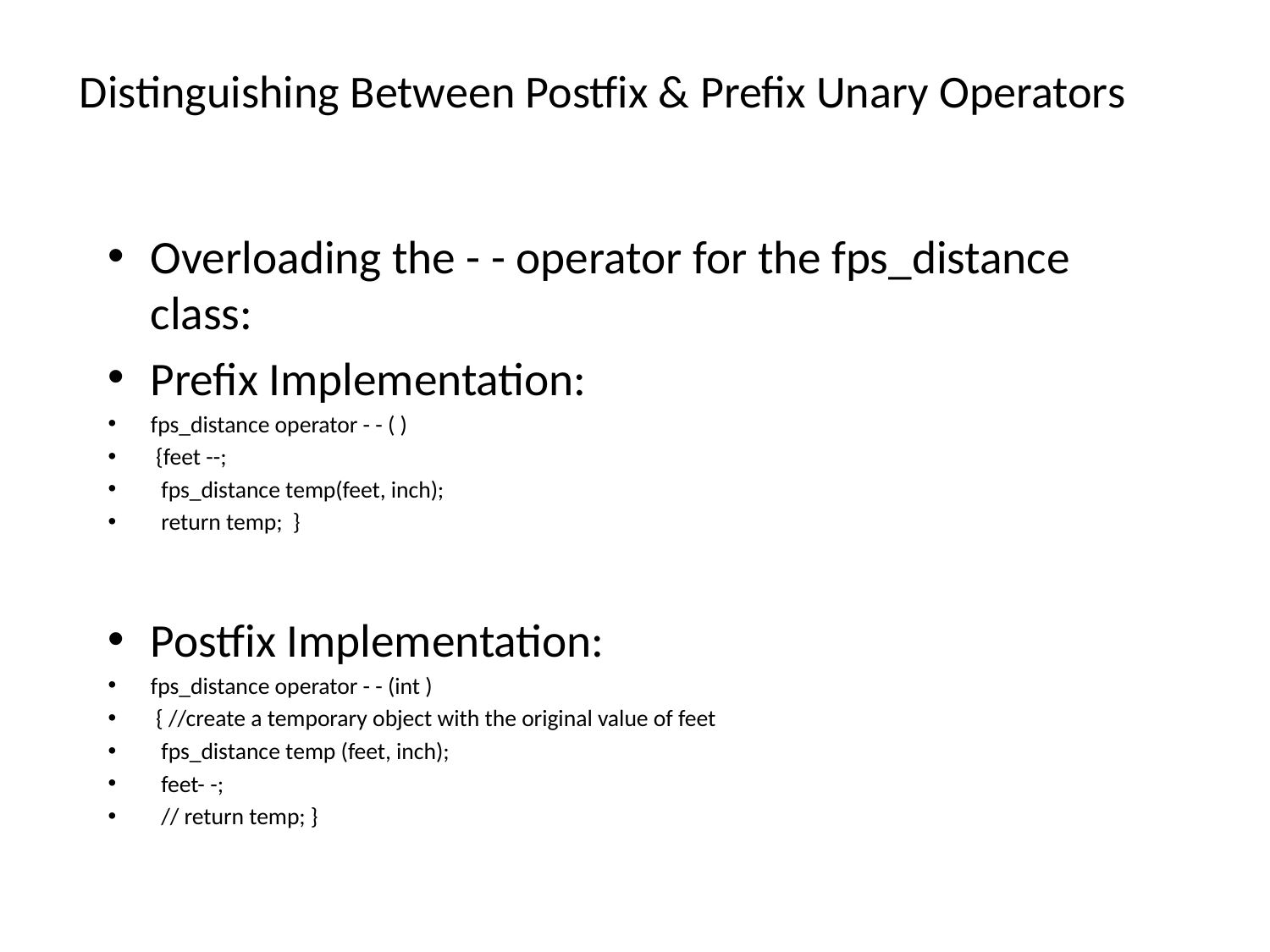

# Distinguishing Between Postfix & Prefix Unary Operators
Overloading the - - operator for the fps_distance class:
Prefix Implementation:
fps_distance operator - - ( )
 {feet --;
  fps_distance temp(feet, inch);
  return temp;  }

Postfix Implementation:
fps_distance operator - - (int )
 { //create a temporary object with the original value of feet
  fps_distance temp (feet, inch);
  feet- -;
  // return temp; }